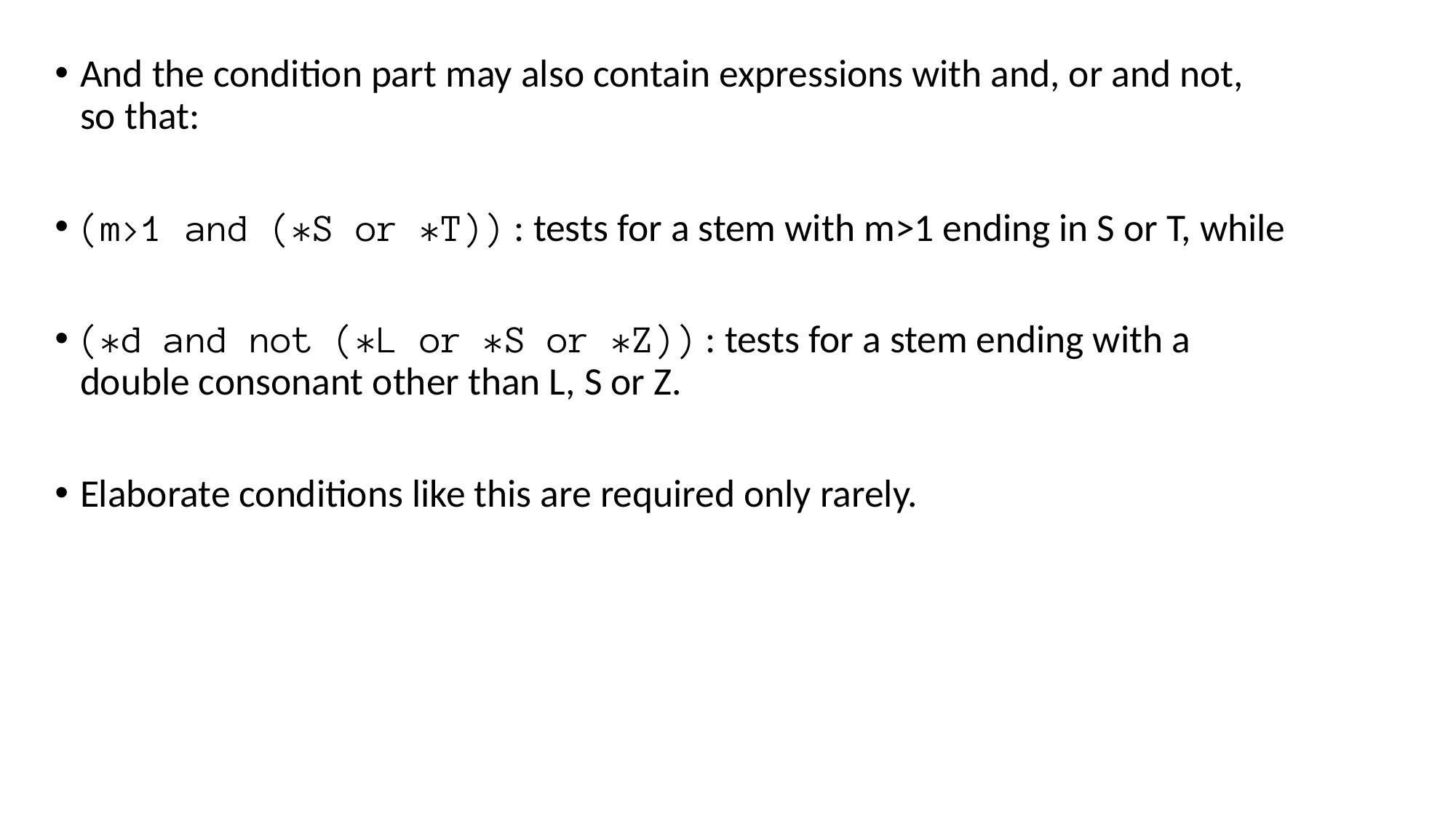

And the condition part may also contain expressions with and, or and not, so that:

(m>1 and (*S or *T)) : tests for a stem with m>1 ending in S or T, while

(*d and not (*L or *S or *Z)) : tests for a stem ending with a double consonant other than L, S or Z.

Elaborate conditions like this are required only rarely.